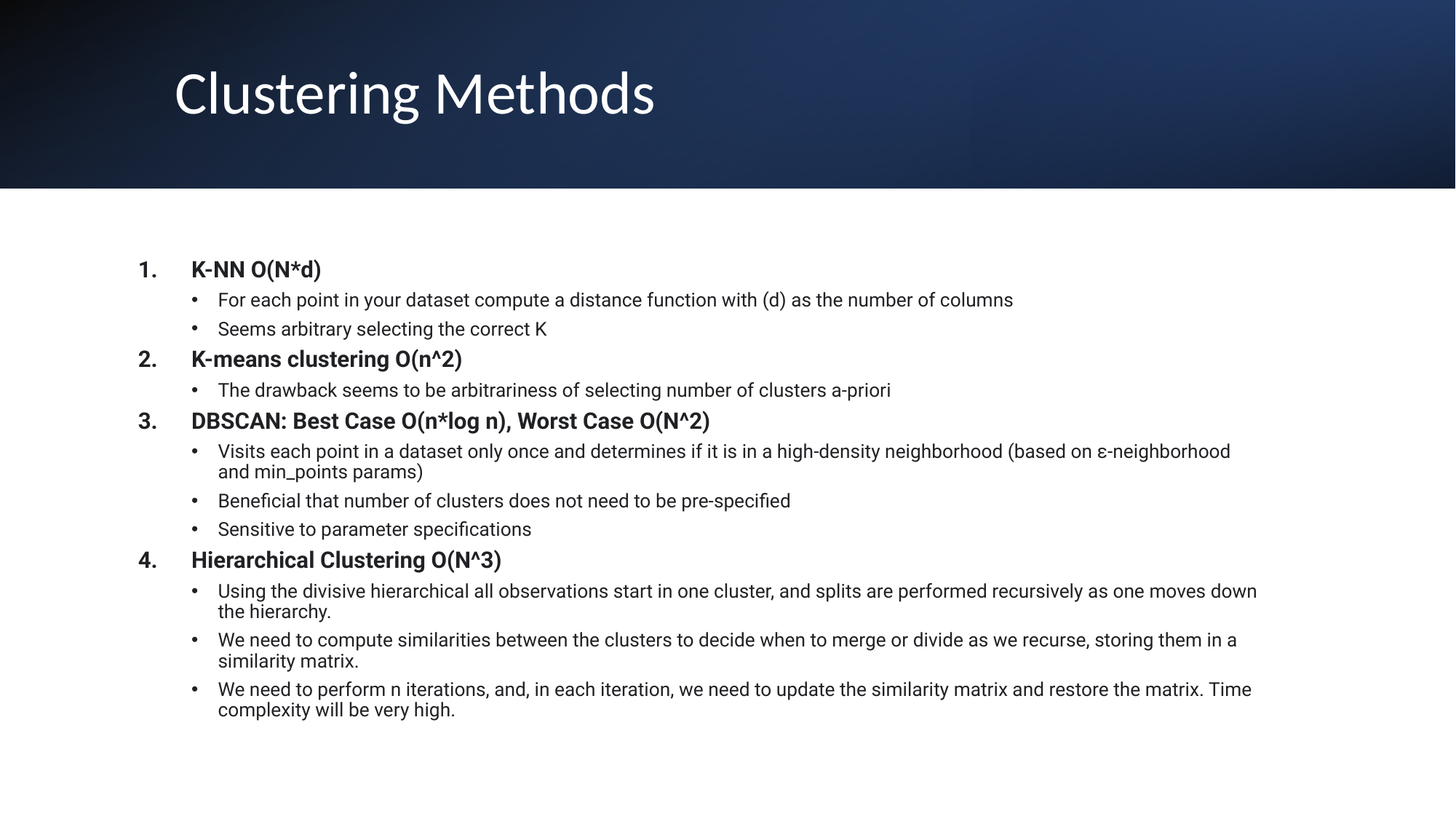

# Clustering Methods
K-NN O(N*d)
For each point in your dataset compute a distance function with (d) as the number of columns
Seems arbitrary selecting the correct K
K-means clustering O(n^2)
The drawback seems to be arbitrariness of selecting number of clusters a-priori
DBSCAN: Best Case O(n*log n), Worst Case O(N^2)
Visits each point in a dataset only once and determines if it is in a high-density neighborhood (based on ε-neighborhood and min_points params)
Beneficial that number of clusters does not need to be pre-specified
Sensitive to parameter specifications
Hierarchical Clustering O(N^3)
Using the divisive hierarchical all observations start in one cluster, and splits are performed recursively as one moves down the hierarchy.
We need to compute similarities between the clusters to decide when to merge or divide as we recurse, storing them in a similarity matrix.
We need to perform n iterations, and, in each iteration, we need to update the similarity matrix and restore the matrix. Time complexity will be very high.